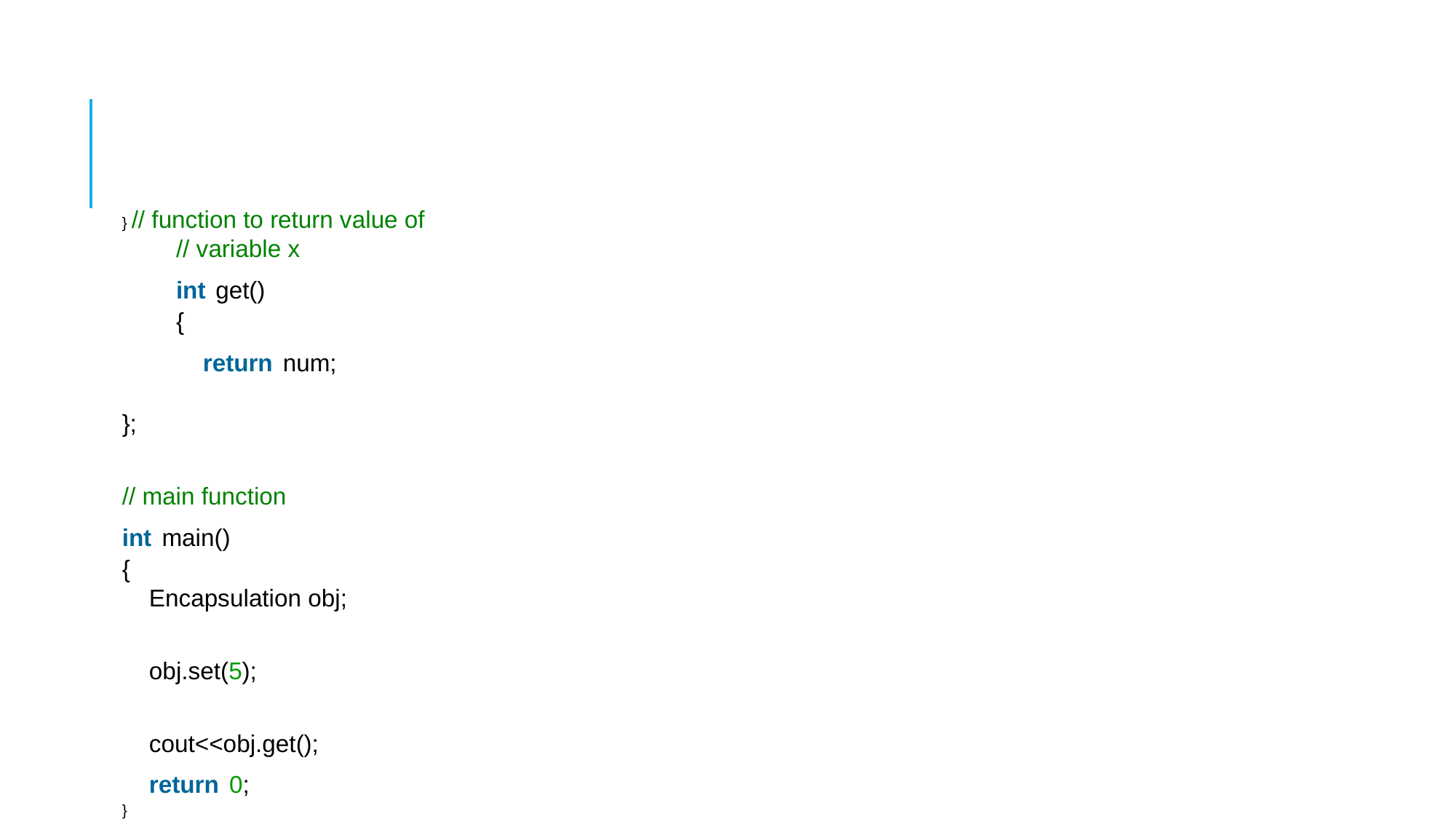

#
} // function to return value of
        // variable x
        int get()
        {
            return num;

};

// main function
int main()
{
    Encapsulation obj;

    obj.set(5);

    cout<<obj.get();
    return 0;
}